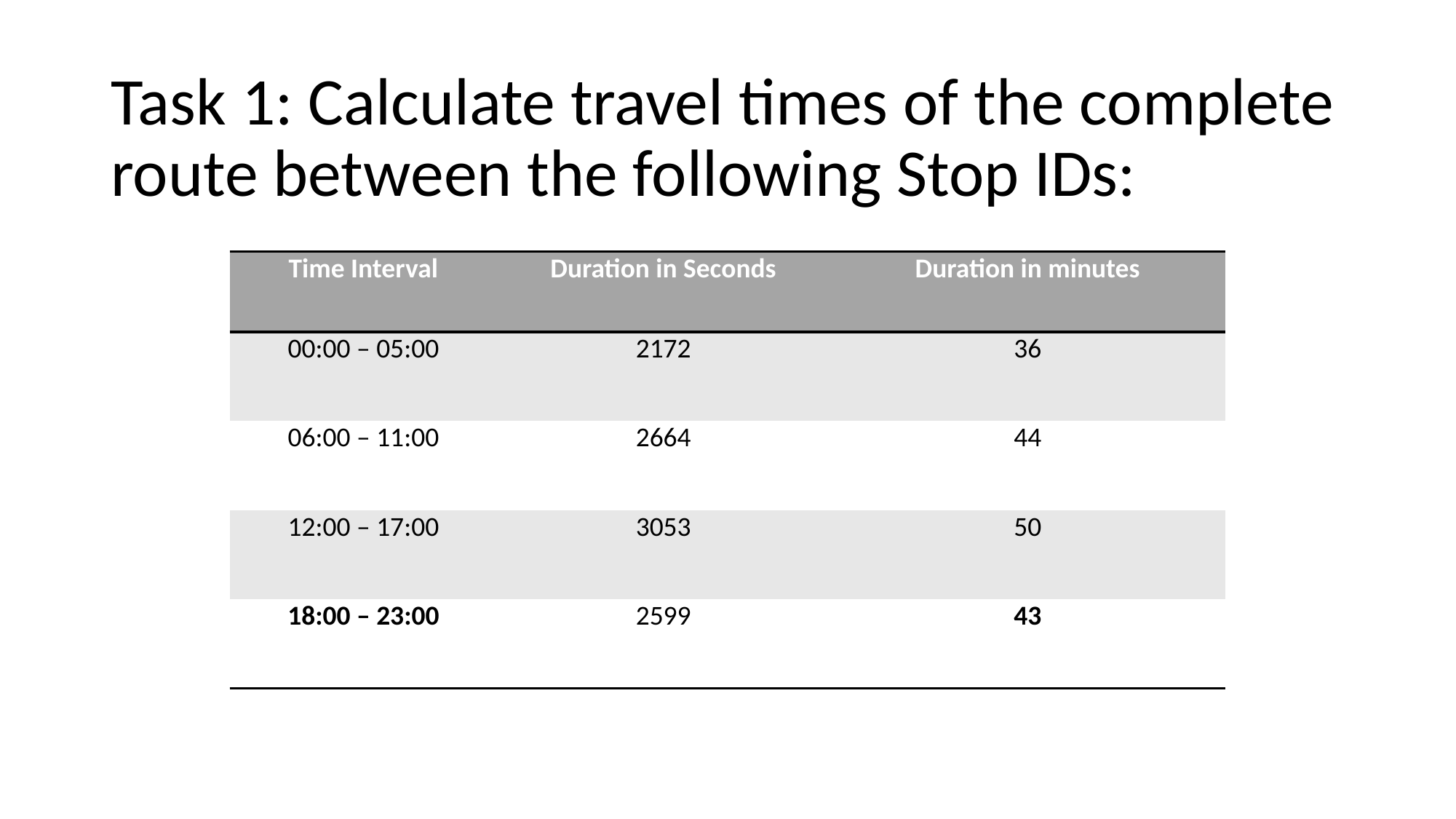

# Task 1: Calculate travel times of the complete route between the following Stop IDs:
| Time Interval | Duration in Seconds | Duration in minutes |
| --- | --- | --- |
| 00:00 – 05:00 | 2172 | 36 |
| 06:00 – 11:00 | 2664 | 44 |
| 12:00 – 17:00 | 3053 | 50 |
| 18:00 – 23:00 | 2599 | 43 |